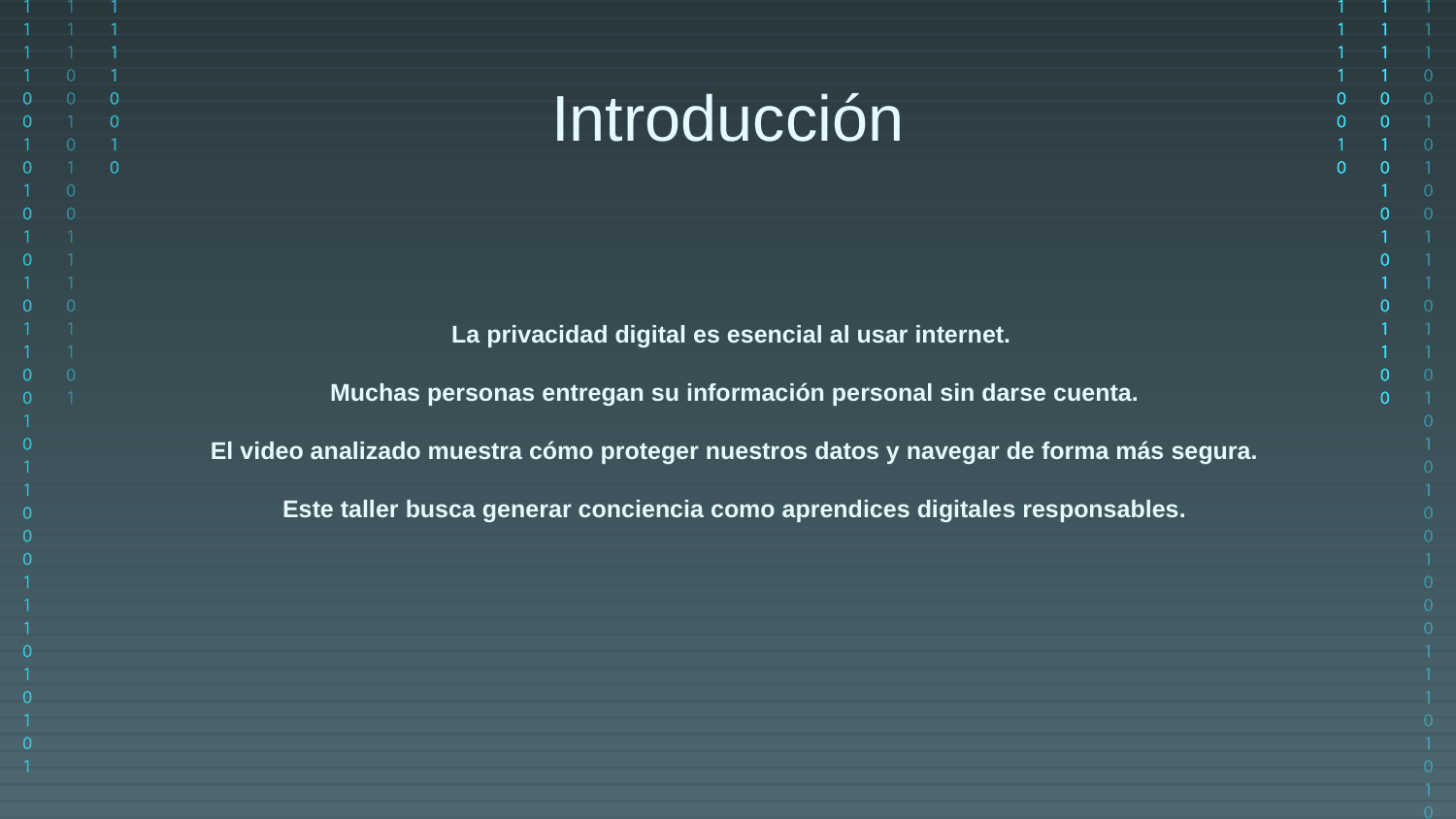

# Introducción
La privacidad digital es esencial al usar internet.

Muchas personas entregan su información personal sin darse cuenta.

El video analizado muestra cómo proteger nuestros datos y navegar de forma más segura.

Este taller busca generar conciencia como aprendices digitales responsables.